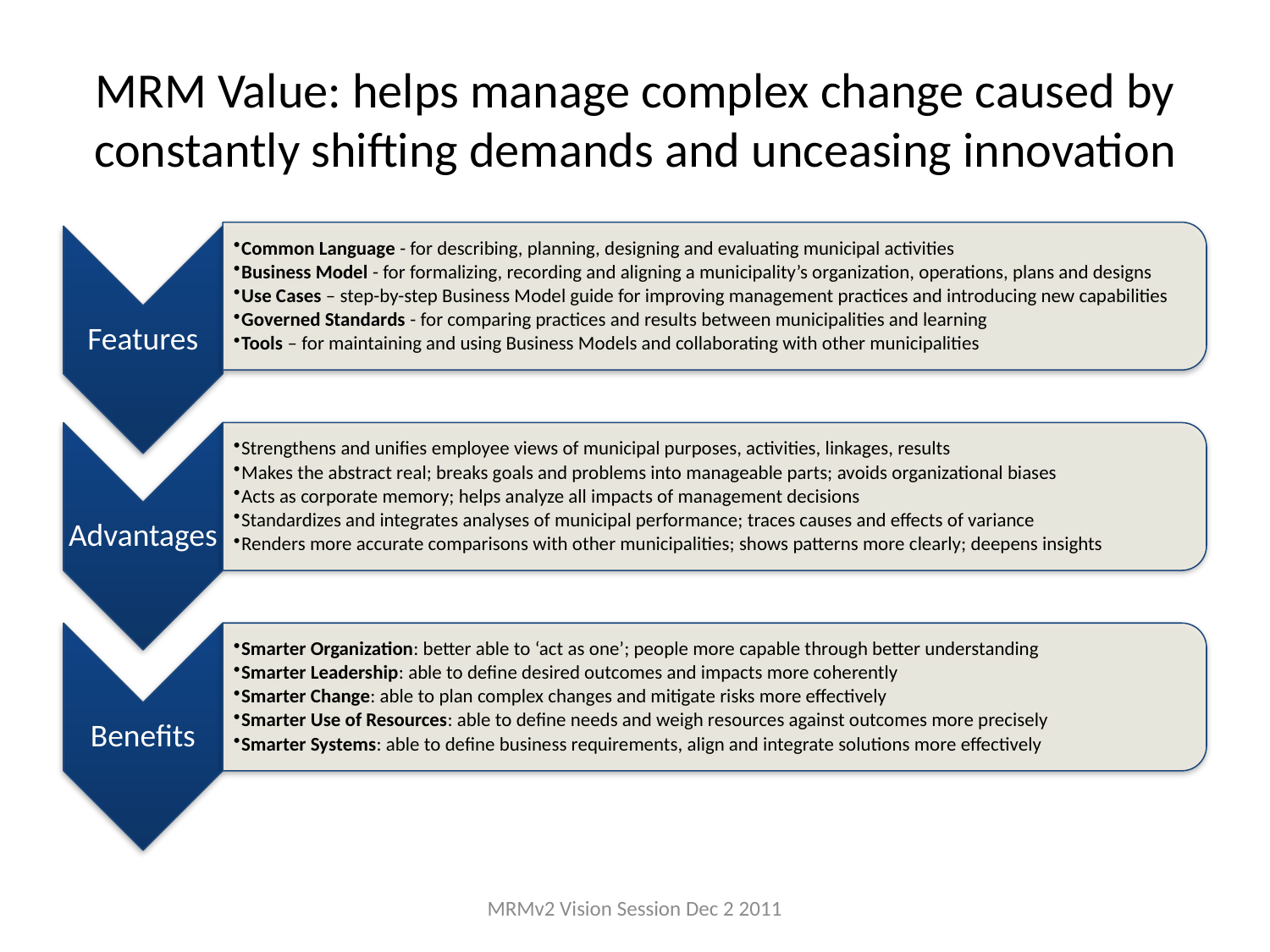

# MRM Value: helps manage complex change caused by constantly shifting demands and unceasing innovation
Features
Common Language - for describing, planning, designing and evaluating municipal activities
Business Model - for formalizing, recording and aligning a municipality’s organization, operations, plans and designs
Use Cases – step-by-step Business Model guide for improving management practices and introducing new capabilities
Governed Standards - for comparing practices and results between municipalities and learning
Tools – for maintaining and using Business Models and collaborating with other municipalities
Advantages
Strengthens and unifies employee views of municipal purposes, activities, linkages, results
Makes the abstract real; breaks goals and problems into manageable parts; avoids organizational biases
Acts as corporate memory; helps analyze all impacts of management decisions
Standardizes and integrates analyses of municipal performance; traces causes and effects of variance
Renders more accurate comparisons with other municipalities; shows patterns more clearly; deepens insights
Benefits
Smarter Organization: better able to ‘act as one’; people more capable through better understanding
Smarter Leadership: able to define desired outcomes and impacts more coherently
Smarter Change: able to plan complex changes and mitigate risks more effectively
Smarter Use of Resources: able to define needs and weigh resources against outcomes more precisely
Smarter Systems: able to define business requirements, align and integrate solutions more effectively
MRMv2 Vision Session Dec 2 2011